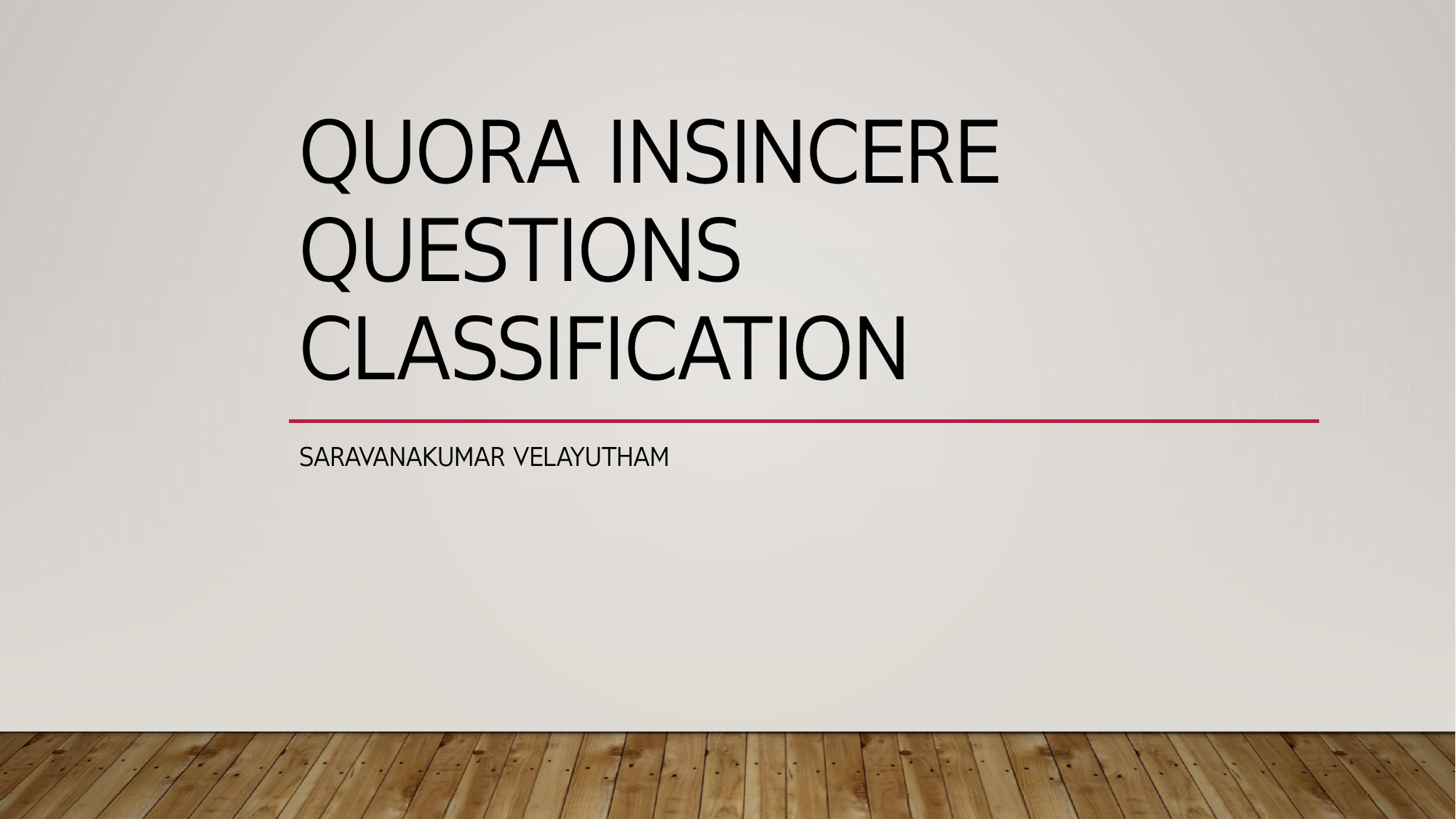

# Quora insincere questions classification
Saravanakumar velayutham